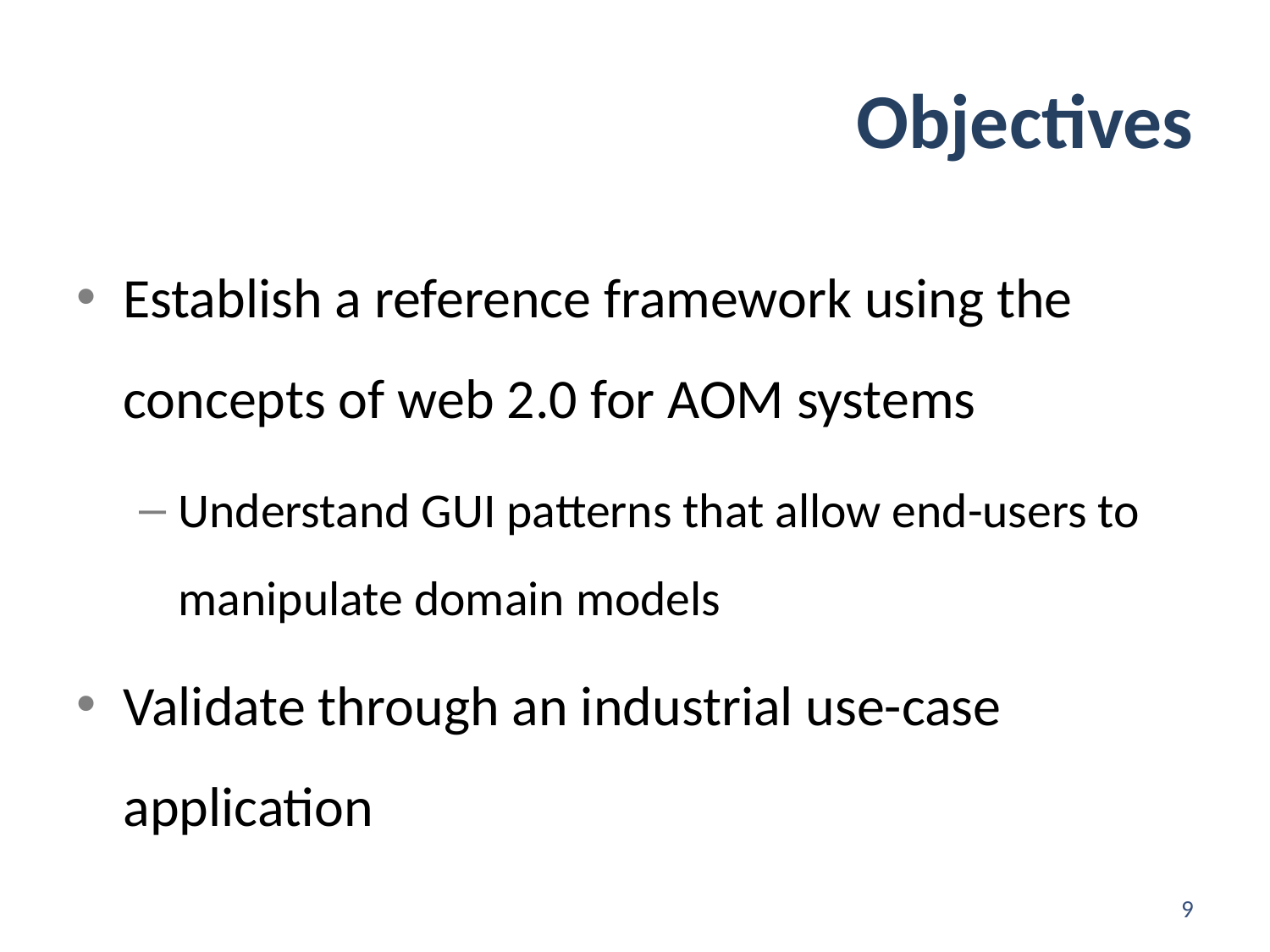

# Objectives
Establish a reference framework using the concepts of web 2.0 for AOM systems
Understand GUI patterns that allow end-users to manipulate domain models
Validate through an industrial use-case application
9